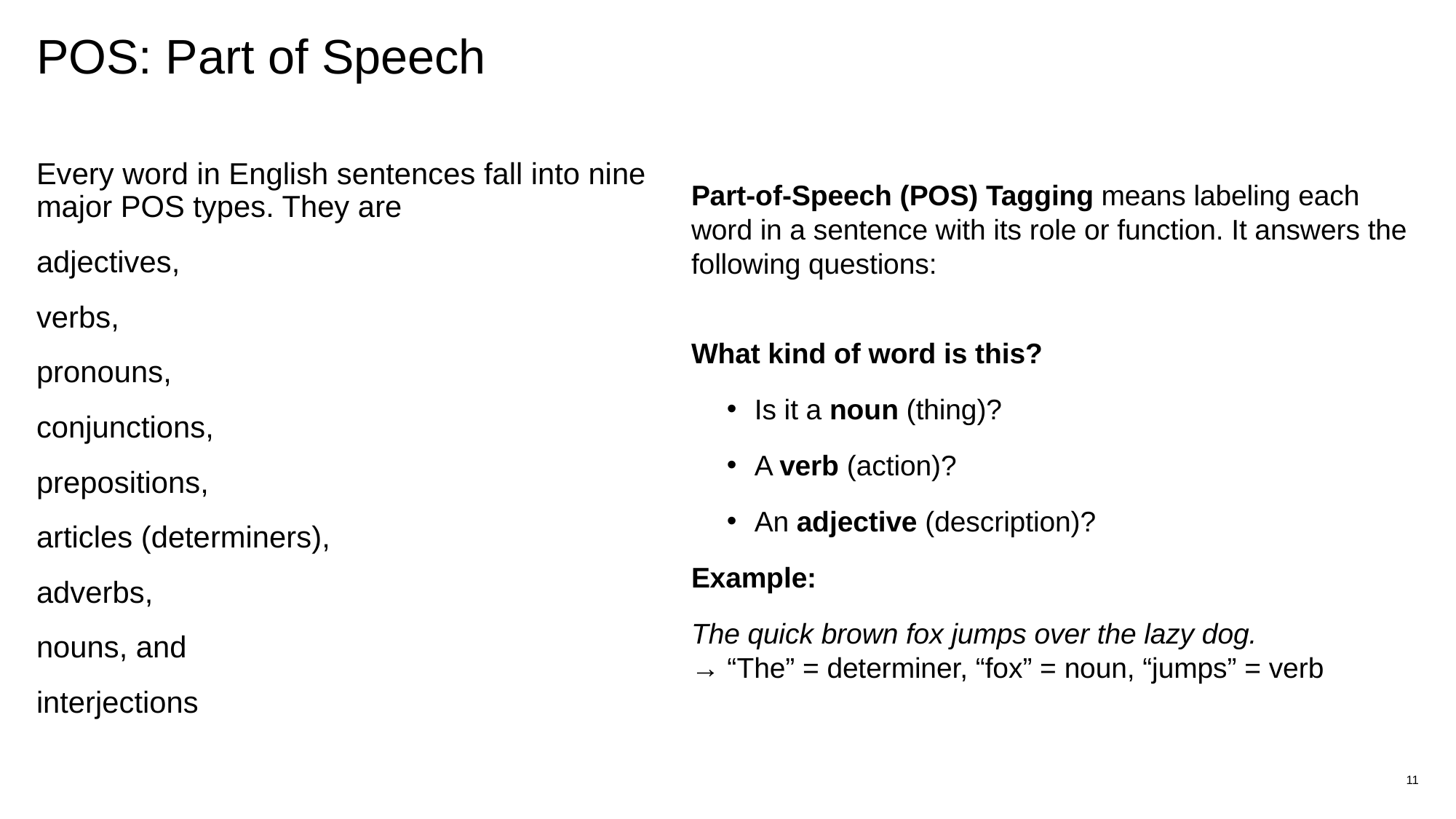

# POS: Part of Speech
Every word in English sentences fall into nine major POS types. They are
adjectives,
verbs,
pronouns,
conjunctions,
prepositions,
articles (determiners),
adverbs,
nouns, and
interjections
Part-of-Speech (POS) Tagging means labeling each word in a sentence with its role or function. It answers the following questions:
What kind of word is this?
Is it a noun (thing)?
A verb (action)?
An adjective (description)?
Example:
The quick brown fox jumps over the lazy dog.
→ “The” = determiner, “fox” = noun, “jumps” = verb

11